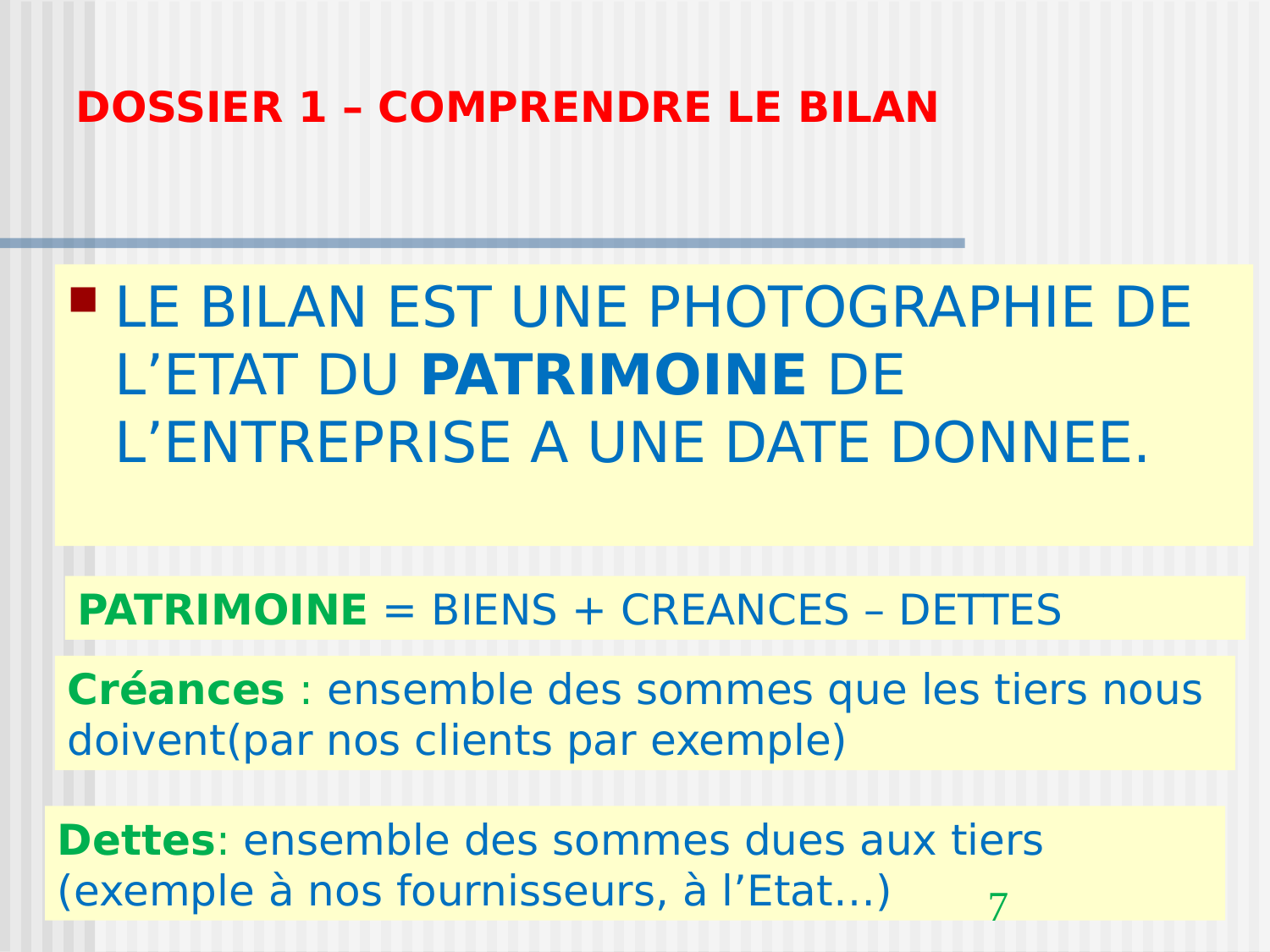

DOSSIER 1 – COMPRENDRE LE BILAN
LE BILAN EST UNE PHOTOGRAPHIE DE L’ETAT DU PATRIMOINE DE L’ENTREPRISE A UNE DATE DONNEE.
PATRIMOINE = BIENS + CREANCES – DETTES
Créances : ensemble des sommes que les tiers nous doivent(par nos clients par exemple)
Dettes: ensemble des sommes dues aux tiers (exemple à nos fournisseurs, à l’Etat…)
7